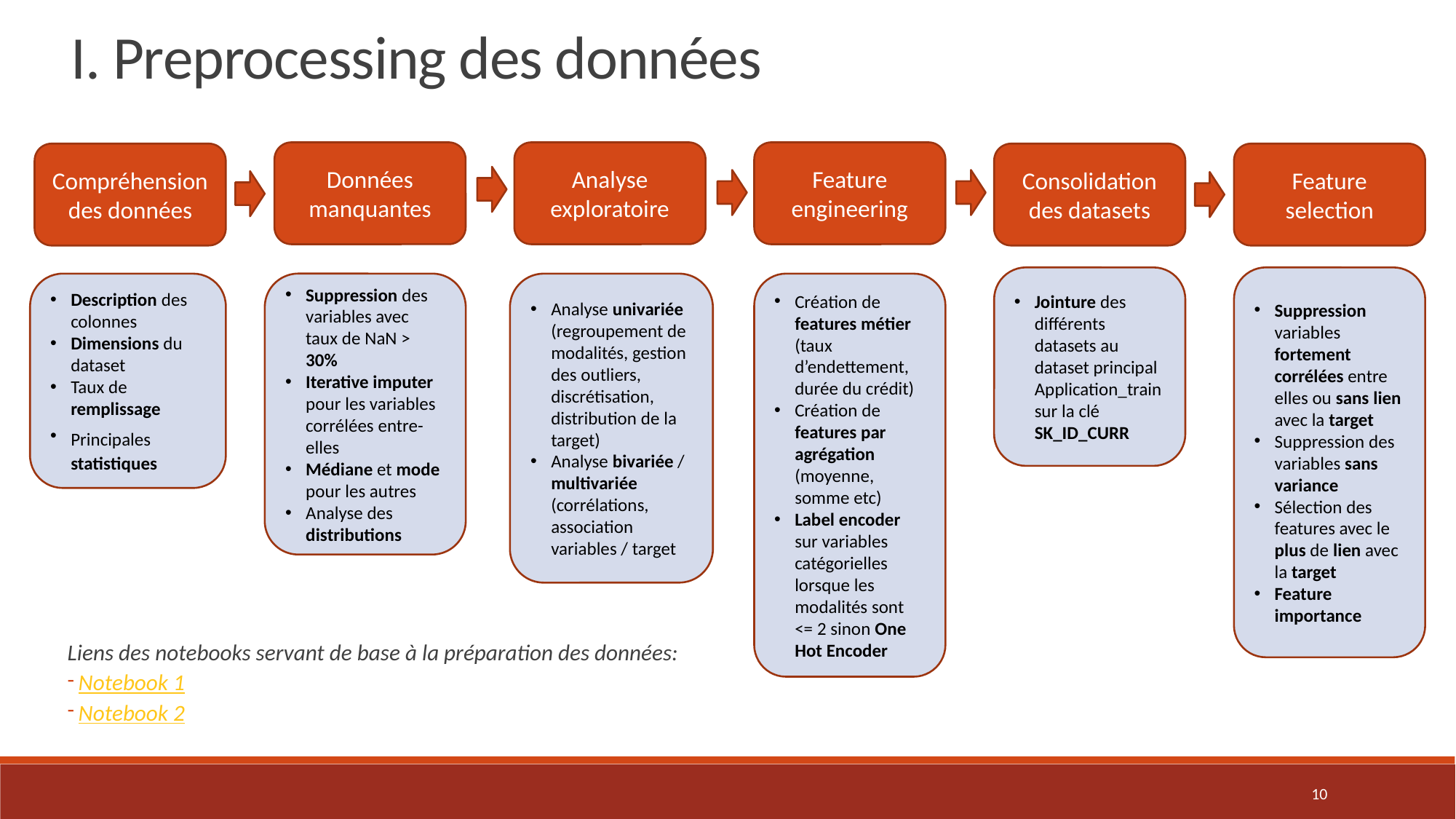

I. Preprocessing des données
Données manquantes
Analyse exploratoire
Feature engineering
Compréhension des données
Consolidation des datasets
Feature selection

Jointure des différents datasets au dataset principal Application_train sur la clé SK_ID_CURR
Suppression variables fortement corrélées entre elles ou sans lien avec la target
Suppression des variables sans variance
Sélection des features avec le plus de lien avec la target
Feature importance
Création de features métier (taux d’endettement, durée du crédit)
Création de features par agrégation (moyenne, somme etc)
Label encoder sur variables catégorielles lorsque les modalités sont <= 2 sinon One Hot Encoder
Description des colonnes
Dimensions du dataset
Taux de remplissage
Principales statistiques
Analyse univariée (regroupement de modalités, gestion des outliers, discrétisation, distribution de la target)
Analyse bivariée / multivariée (corrélations, association variables / target
Suppression des variables avec taux de NaN > 30%
Iterative imputer pour les variables corrélées entre-elles
Médiane et mode pour les autres
Analyse des distributions
Liens des notebooks servant de base à la préparation des données:
Notebook 1
Notebook 2

10